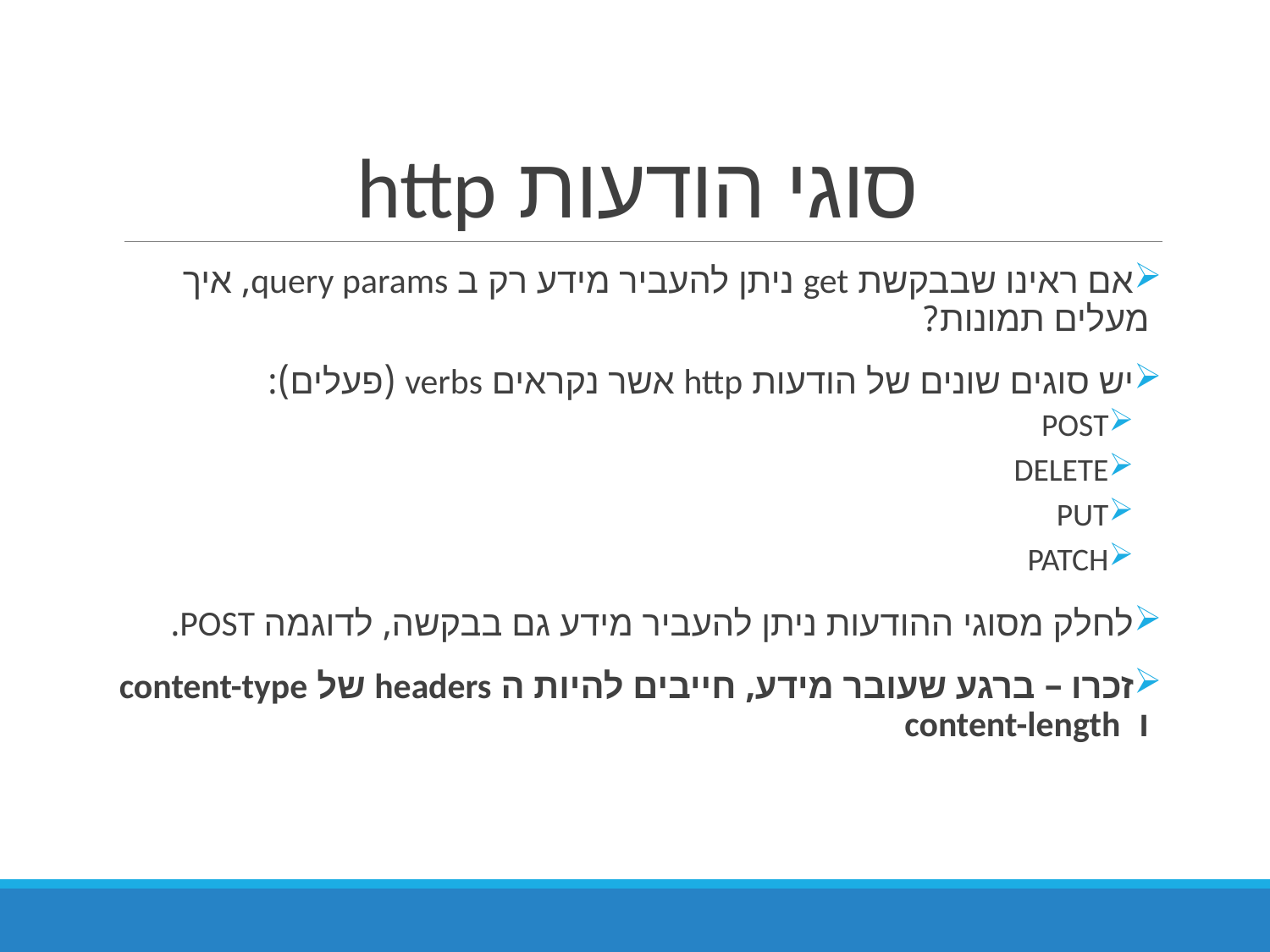

# סוגי הודעות http
אם ראינו שבבקשת get ניתן להעביר מידע רק ב query params, איך מעלים תמונות?
יש סוגים שונים של הודעות http אשר נקראים verbs (פעלים):
POST
DELETE
PUT
PATCH
לחלק מסוגי ההודעות ניתן להעביר מידע גם בבקשה, לדוגמה POST.
זכרו – ברגע שעובר מידע, חייבים להיות ה headers של content-type ו  content-length